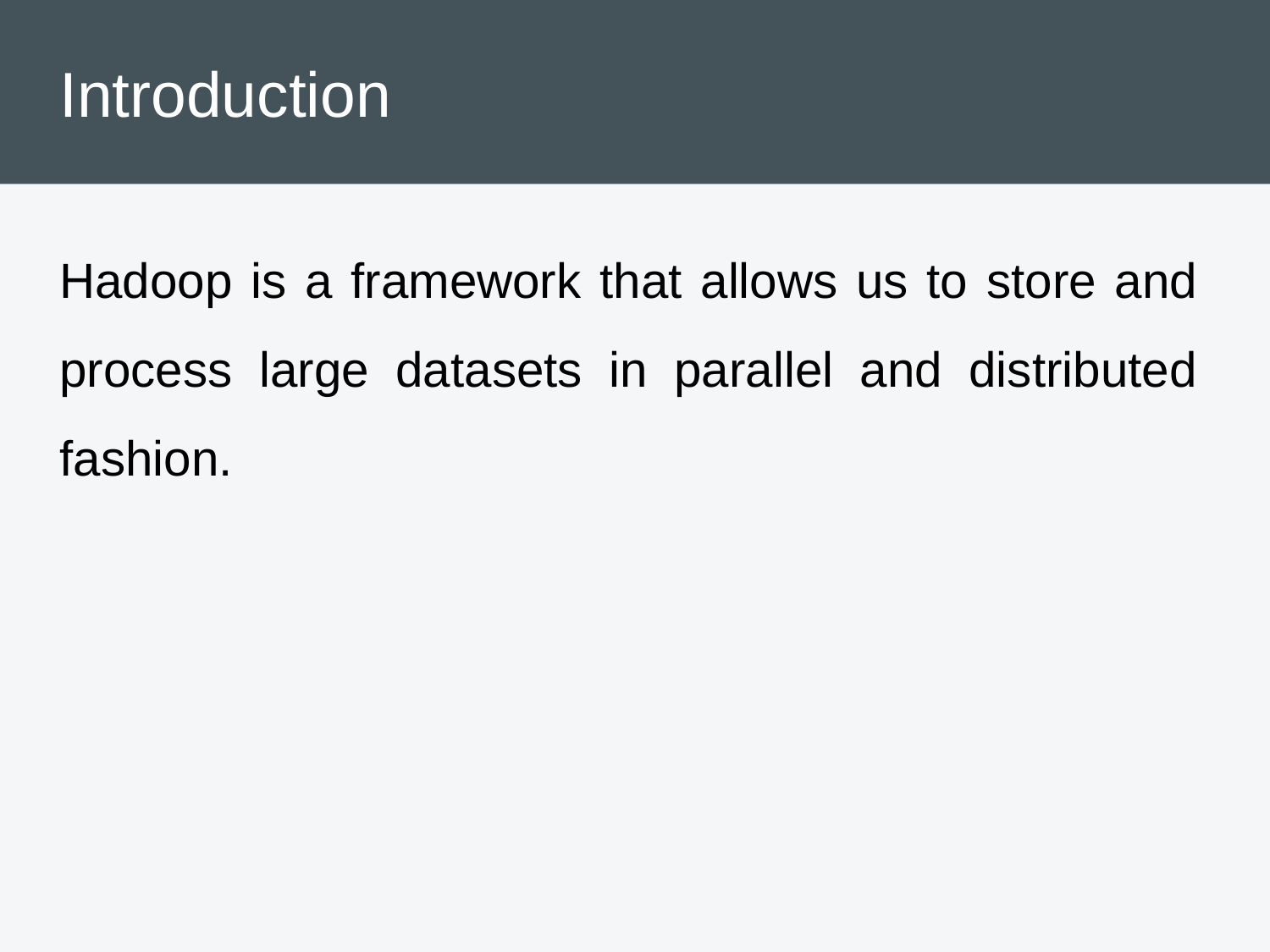

# Introduction
Hadoop is a framework that allows us to store and process large datasets in parallel and distributed fashion.